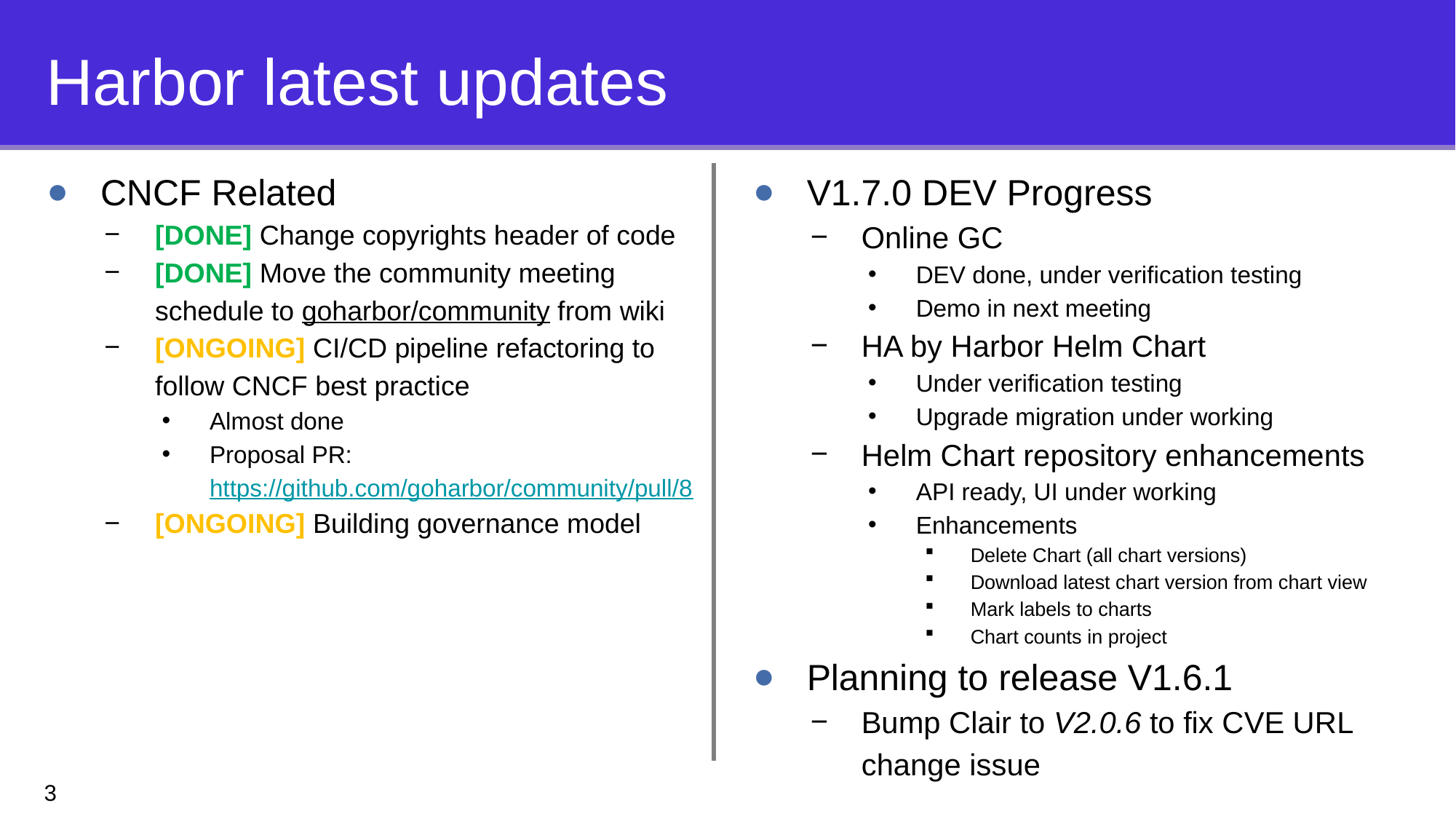

# Harbor latest updates
CNCF Related
[DONE] Change copyrights header of code
[DONE] Move the community meeting schedule to goharbor/community from wiki
[ONGOING] CI/CD pipeline refactoring to follow CNCF best practice
Almost done
Proposal PR: https://github.com/goharbor/community/pull/8
[ONGOING] Building governance model
V1.7.0 DEV Progress
Online GC
DEV done, under verification testing
Demo in next meeting
HA by Harbor Helm Chart
Under verification testing
Upgrade migration under working
Helm Chart repository enhancements
API ready, UI under working
Enhancements
Delete Chart (all chart versions)
Download latest chart version from chart view
Mark labels to charts
Chart counts in project
Planning to release V1.6.1
Bump Clair to V2.0.6 to fix CVE URL change issue
3